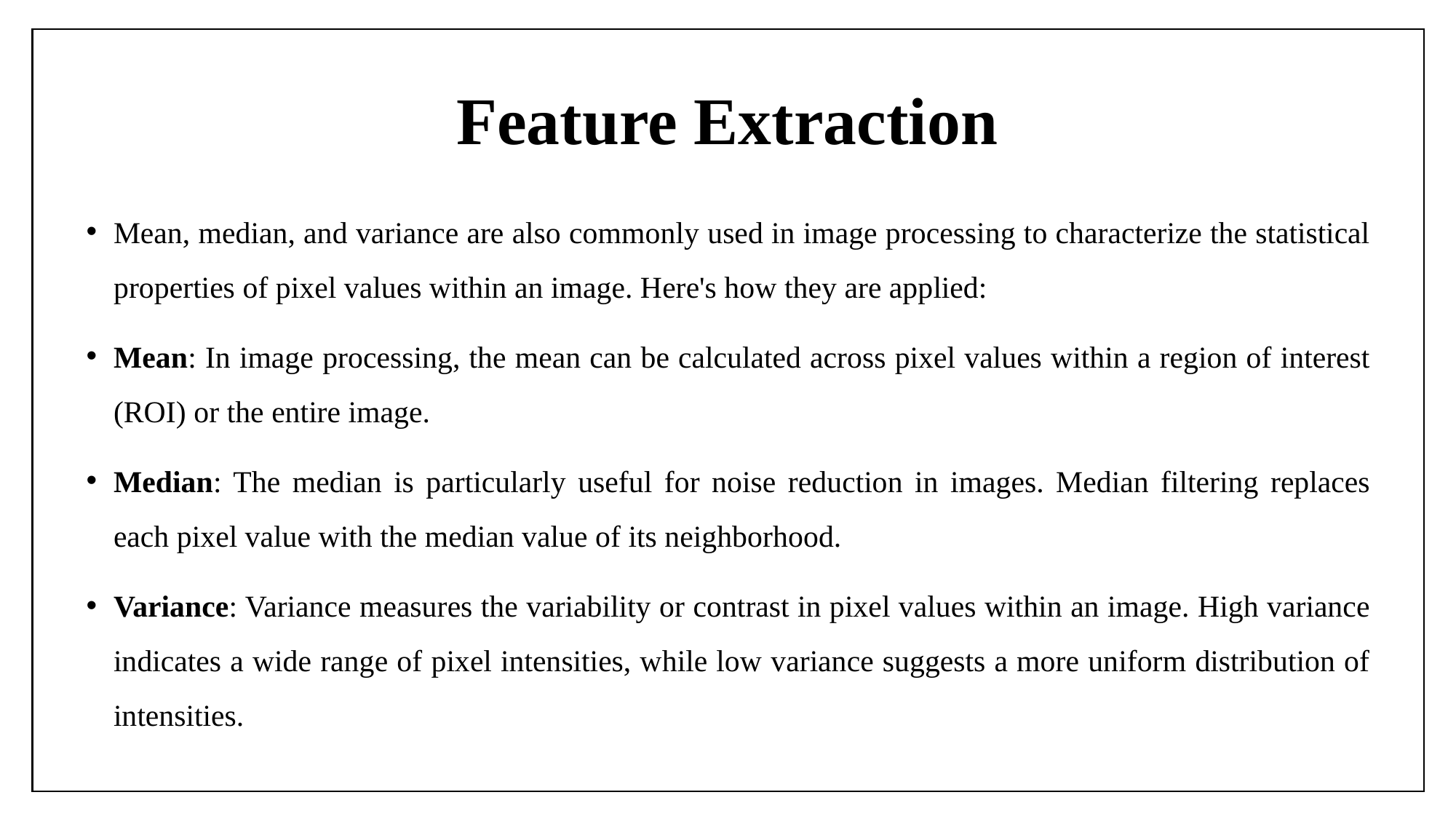

# Feature Extraction
Mean, median, and variance are also commonly used in image processing to characterize the statistical properties of pixel values within an image. Here's how they are applied:
Mean: In image processing, the mean can be calculated across pixel values within a region of interest (ROI) or the entire image.
Median: The median is particularly useful for noise reduction in images. Median filtering replaces each pixel value with the median value of its neighborhood.
Variance: Variance measures the variability or contrast in pixel values within an image. High variance indicates a wide range of pixel intensities, while low variance suggests a more uniform distribution of intensities.